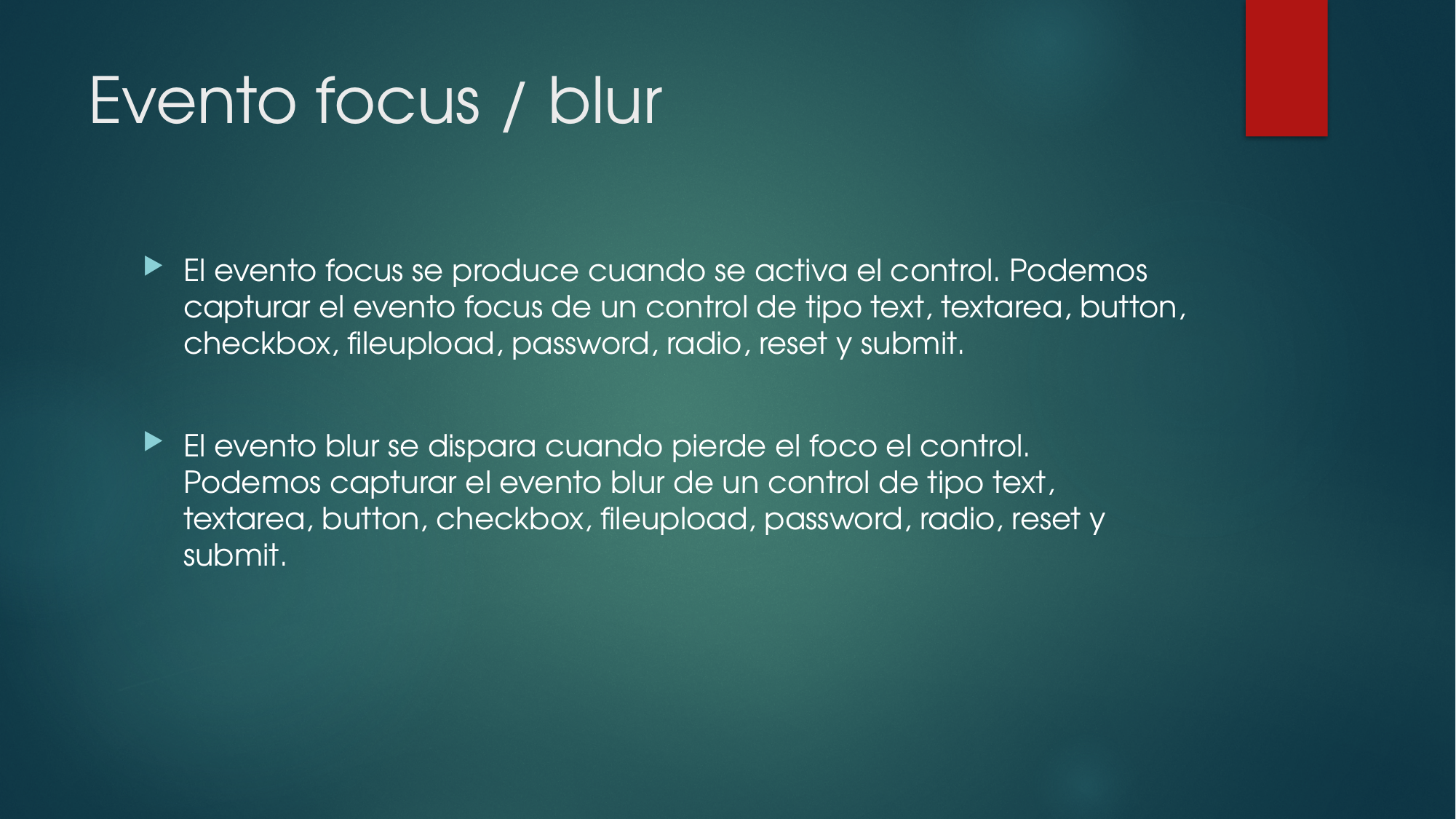

# Evento focus / blur
El evento focus se produce cuando se activa el control. Podemos capturar el evento focus de un control de tipo text, textarea, button, checkbox, fileupload, password, radio, reset y submit.

El evento blur se dispara cuando pierde el foco el control.
Podemos capturar el evento blur de un control de tipo text, textarea, button, checkbox, fileupload, password, radio, reset y submit.